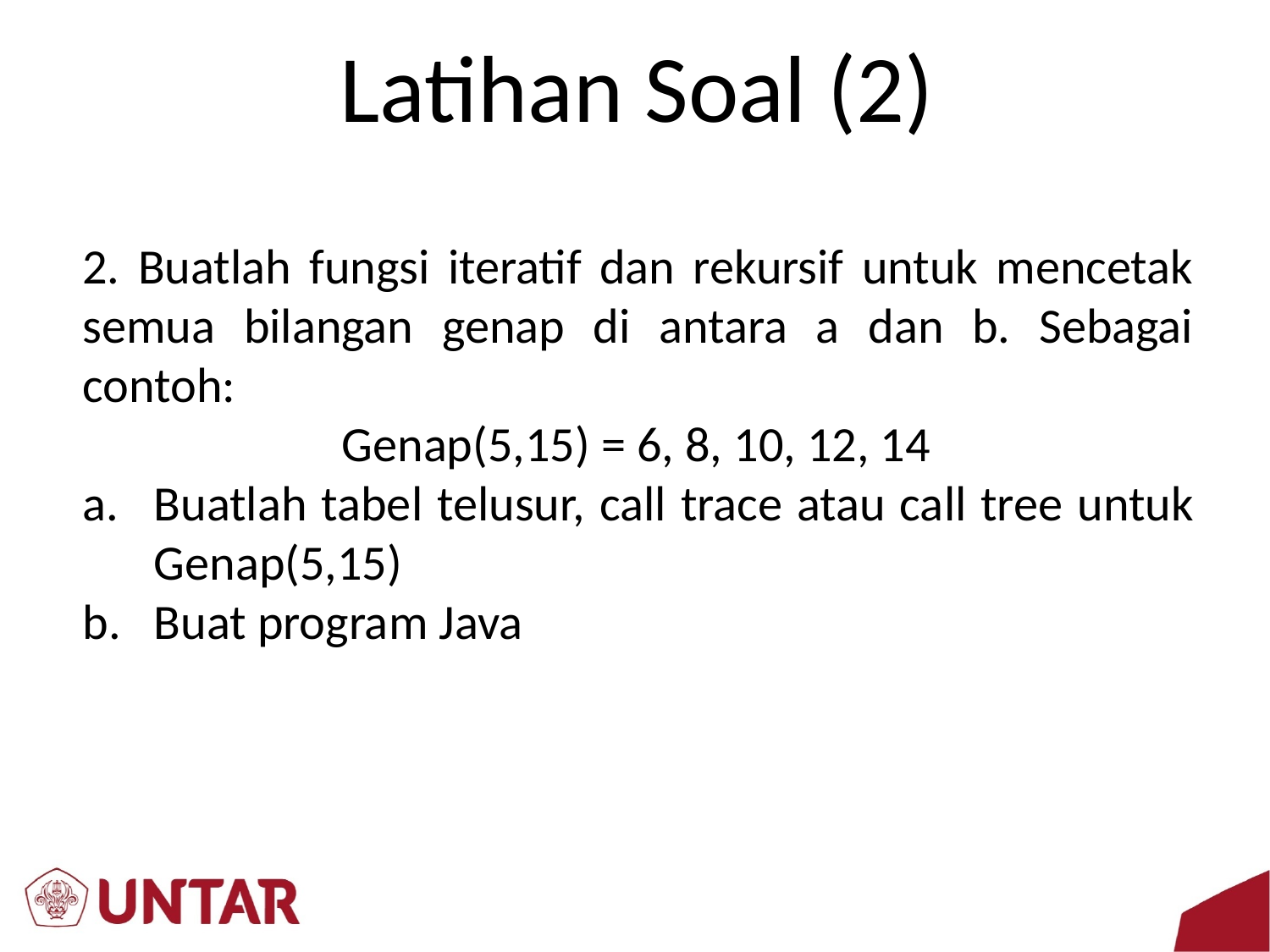

# Latihan Soal (2)
2. Buatlah fungsi iteratif dan rekursif untuk mencetak semua bilangan genap di antara a dan b. Sebagai contoh:
		Genap(5,15) = 6, 8, 10, 12, 14
Buatlah tabel telusur, call trace atau call tree untuk Genap(5,15)
Buat program Java